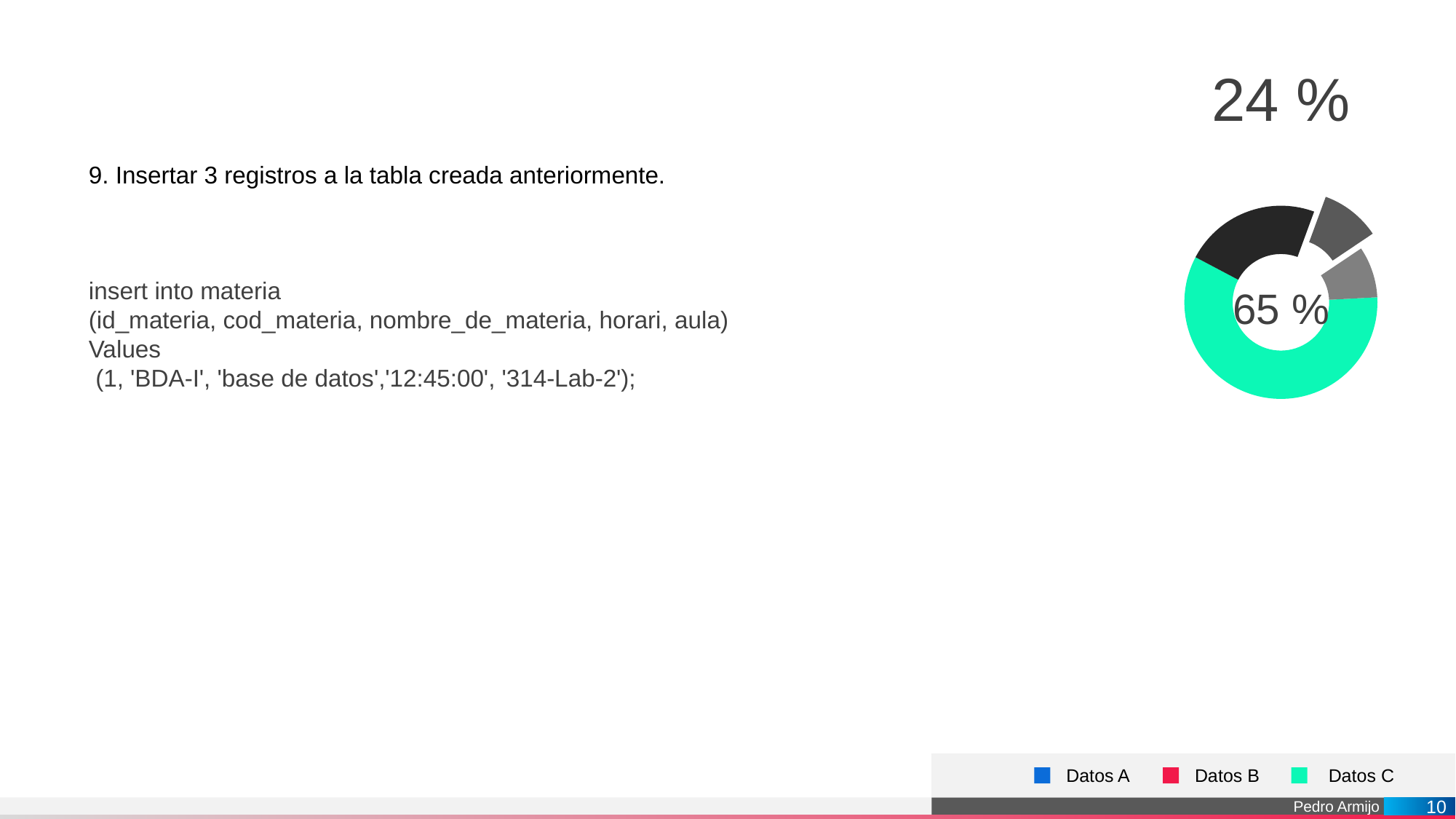

9. Insertar 3 registros a la tabla creada anteriormente.

insert into materia
(id_materia, cod_materia, nombre_de_materia, horari, aula)
Values
 (1, 'BDA-I', 'base de datos','12:45:00', '314-Lab-2');

24 %

### Chart

| Category | Ventas |
|---|---|
| 1.er trimestre | 8.2 |
| 2.º trimestre | 3.2 |
| 3.er trimestre | 1.4 |
| 4.º trimestre | 1.2 |
65 %

Datos A
Datos B
Datos C

10